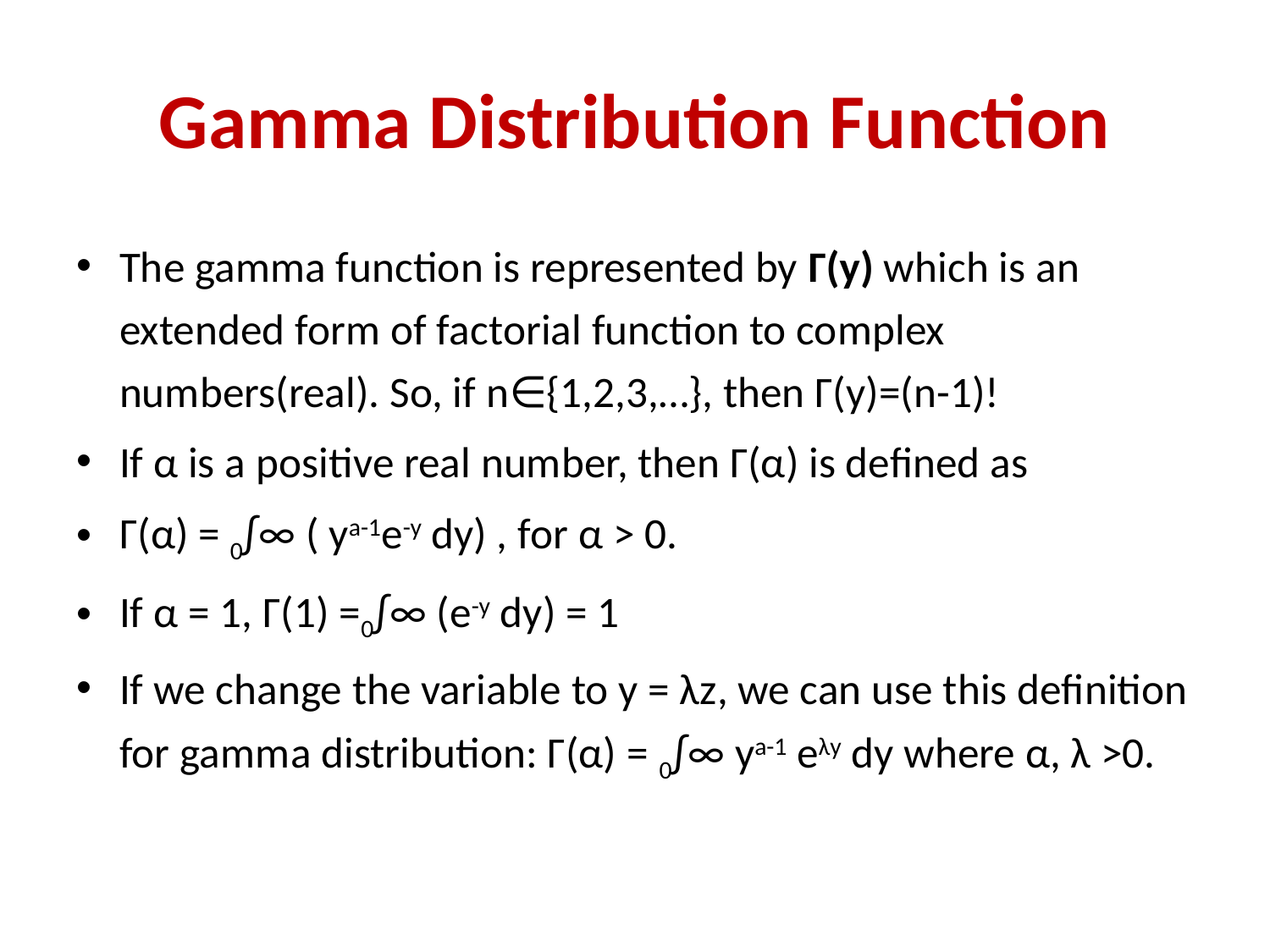

# Gamma Distribution Function
The gamma function is represented by Γ(y) which is an extended form of factorial function to complex numbers(real). So, if n∈{1,2,3,…}, then Γ(y)=(n-1)!
If α is a positive real number, then Γ(α) is defined as
Γ(α) = 0∫∞ ( ya-1e-y dy) , for α > 0.
If α = 1, Γ(1) =0∫∞ (e-y dy) = 1
If we change the variable to y = λz, we can use this definition for gamma distribution: Γ(α) = 0∫∞ ya-1 eλy dy where α, λ >0.